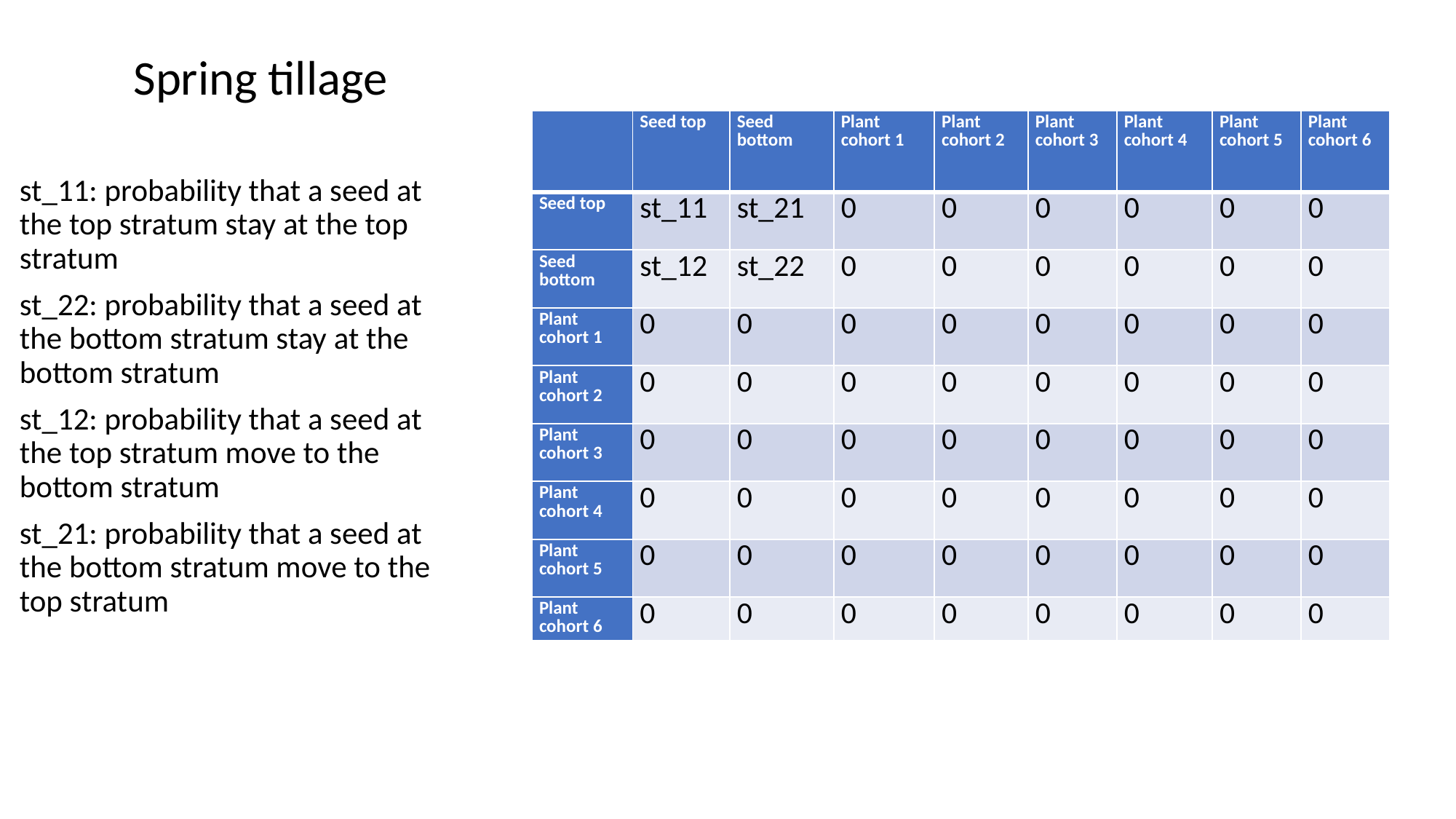

# Spring tillage
|  | Seed top | Seed bottom | Plant cohort 1 | Plant cohort 2 | Plant cohort 3 | Plant cohort 4 | Plant cohort 5 | Plant cohort 6 |
| --- | --- | --- | --- | --- | --- | --- | --- | --- |
| Seed top | st\_11 | st\_21 | 0 | 0 | 0 | 0 | 0 | 0 |
| Seed bottom | st\_12 | st\_22 | 0 | 0 | 0 | 0 | 0 | 0 |
| Plant cohort 1 | 0 | 0 | 0 | 0 | 0 | 0 | 0 | 0 |
| Plant cohort 2 | 0 | 0 | 0 | 0 | 0 | 0 | 0 | 0 |
| Plant cohort 3 | 0 | 0 | 0 | 0 | 0 | 0 | 0 | 0 |
| Plant cohort 4 | 0 | 0 | 0 | 0 | 0 | 0 | 0 | 0 |
| Plant cohort 5 | 0 | 0 | 0 | 0 | 0 | 0 | 0 | 0 |
| Plant cohort 6 | 0 | 0 | 0 | 0 | 0 | 0 | 0 | 0 |
st_11: probability that a seed at the top stratum stay at the top stratum
st_22: probability that a seed at the bottom stratum stay at the bottom stratum
st_12: probability that a seed at the top stratum move to the bottom stratum
st_21: probability that a seed at the bottom stratum move to the top stratum